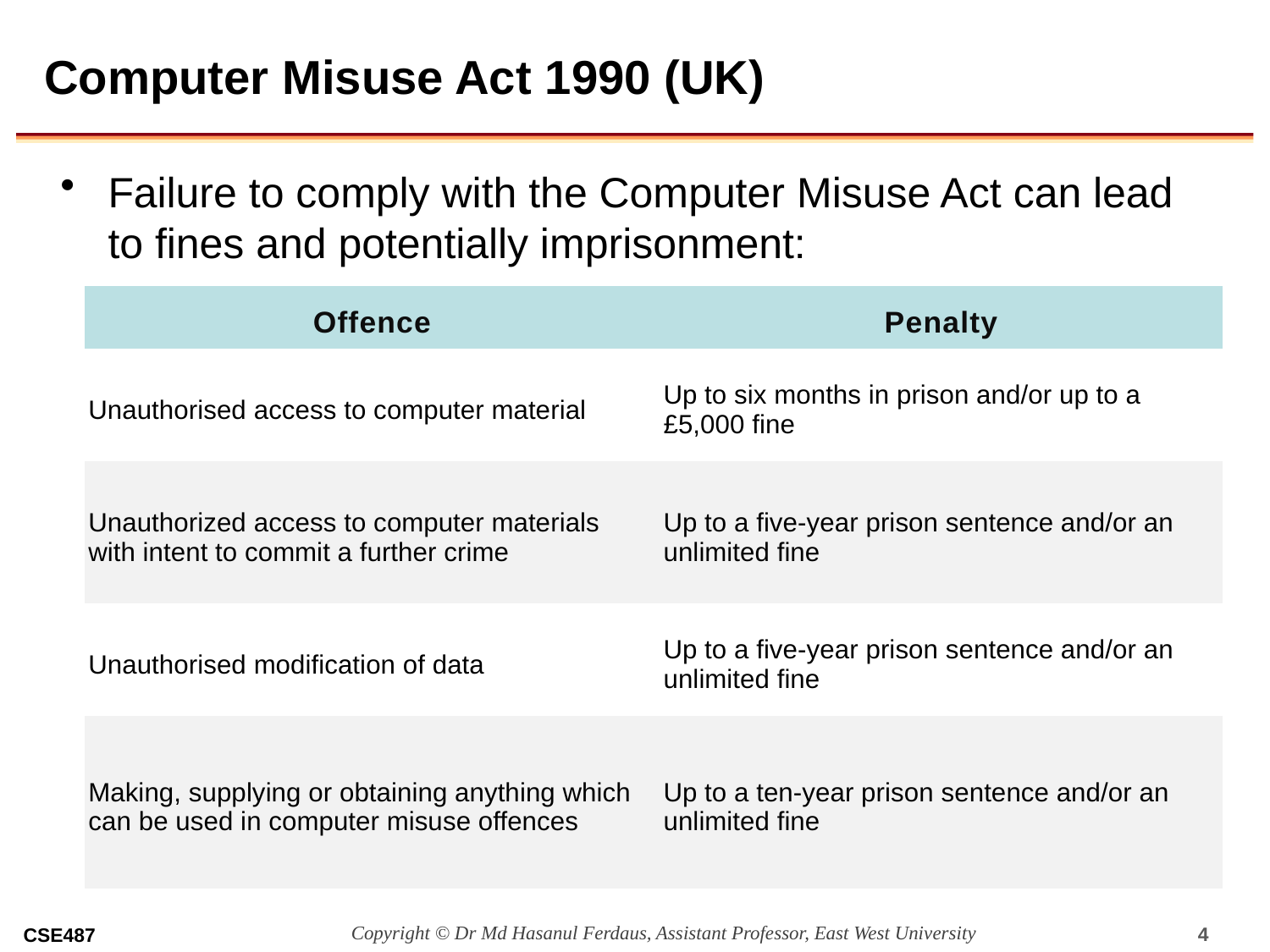

# Computer Misuse Act 1990 (UK)
Failure to comply with the Computer Misuse Act can lead to fines and potentially imprisonment:
| Offence | Penalty |
| --- | --- |
| Unauthorised access to computer material | Up to six months in prison and/or up to a £5,000 fine |
| Unauthorized access to computer materials with intent to commit a further crime | Up to a five-year prison sentence and/or an unlimited fine |
| Unauthorised modification of data | Up to a five-year prison sentence and/or an unlimited fine |
| Making, supplying or obtaining anything which can be used in computer misuse offences | Up to a ten-year prison sentence and/or an unlimited fine |